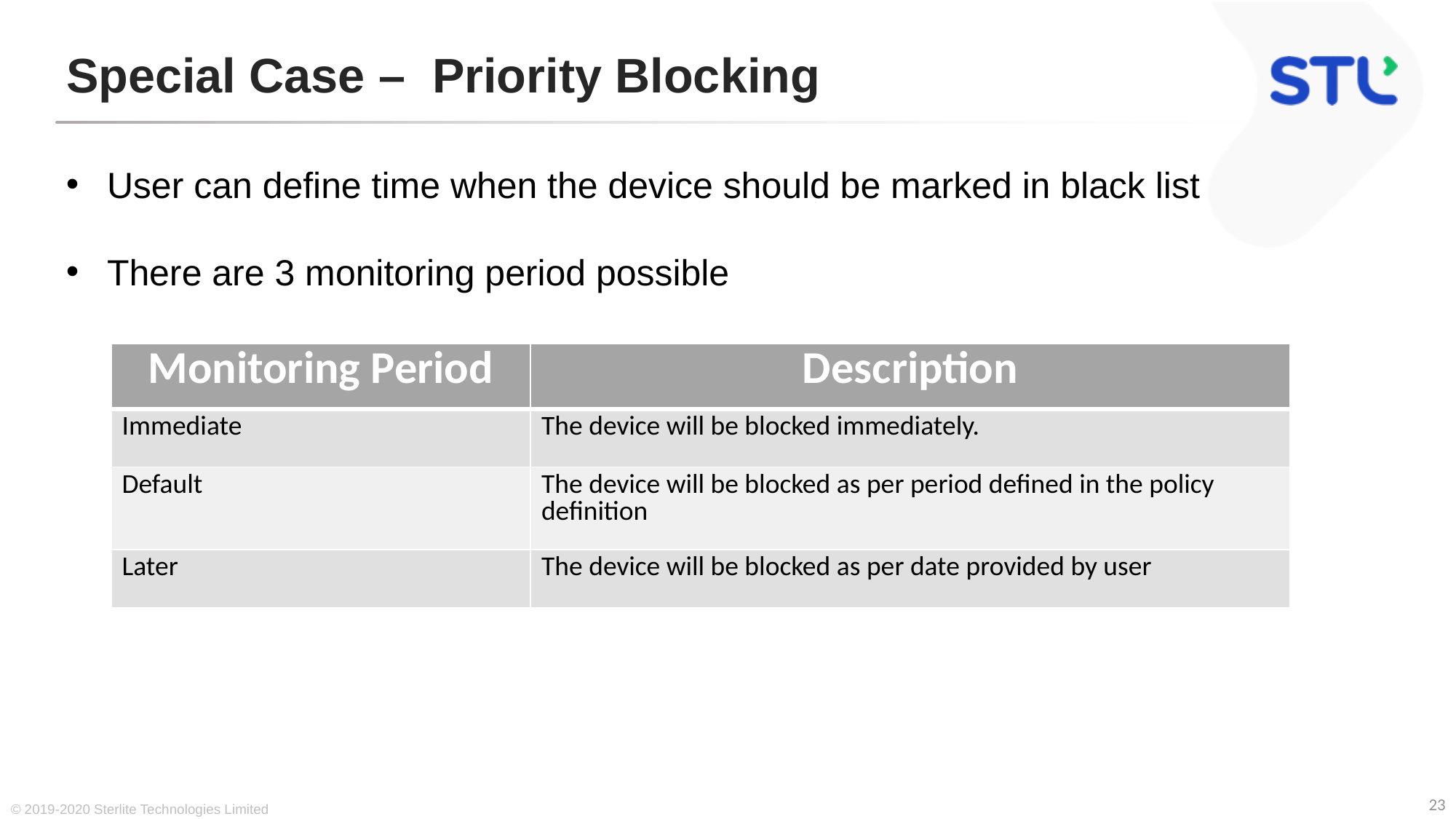

# Special Case –  Priority Blocking
User can define time when the device should be marked in black list

There are 3 monitoring period possible

| Monitoring Period | Description |
| --- | --- |
| Immediate | The device will be blocked immediately. |
| Default | The device will be blocked as per period defined in the policy definition |
| Later | The device will be blocked as per date provided by user |
© 2019-2020 Sterlite Technologies Limited
23